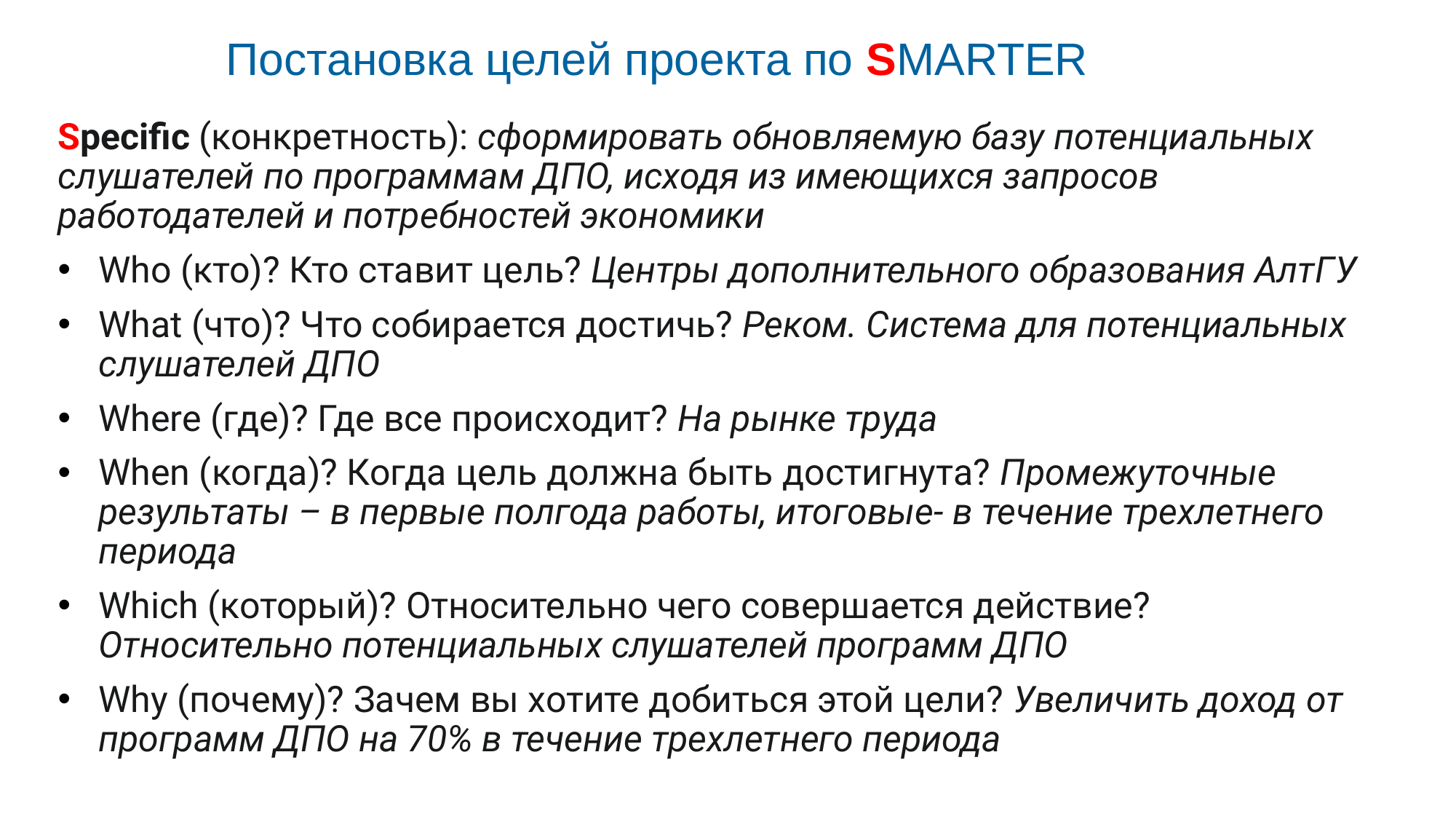

# Постановка целей проекта по SMARTER
Specific (конкретность): сформировать обновляемую базу потенциальных слушателей по программам ДПО, исходя из имеющихся запросов работодателей и потребностей экономики
Who (кто)? Кто ставит цель? Центры дополнительного образования АлтГУ
What (что)? Что собирается достичь? Реком. Система для потенциальных слушателей ДПО
Where (где)? Где все происходит? На рынке труда
When (когда)? Когда цель должна быть достигнута? Промежуточные результаты – в первые полгода работы, итоговые- в течение трехлетнего периода
Which (который)? Относительно чего совершается действие? Относительно потенциальных слушателей программ ДПО
Why (почему)? Зачем вы хотите добиться этой цели? Увеличить доход от программ ДПО на 70% в течение трехлетнего периода